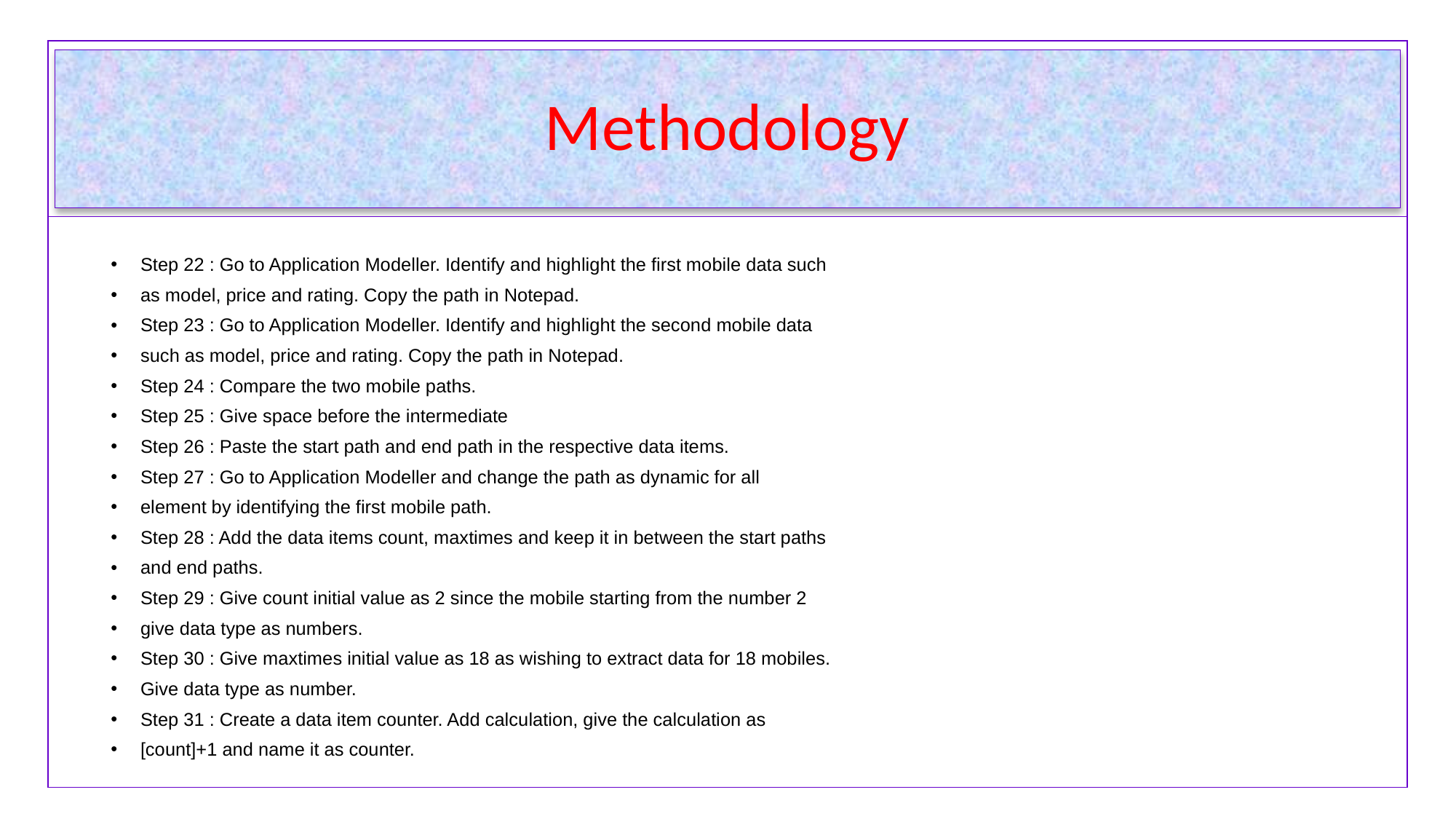

|  |
| --- |
# Methodology
|  |
| --- |
Step 22 : Go to Application Modeller. Identify and highlight the first mobile data such
as model, price and rating. Copy the path in Notepad.
Step 23 : Go to Application Modeller. Identify and highlight the second mobile data
such as model, price and rating. Copy the path in Notepad.
Step 24 : Compare the two mobile paths.
Step 25 : Give space before the intermediate
Step 26 : Paste the start path and end path in the respective data items.
Step 27 : Go to Application Modeller and change the path as dynamic for all
element by identifying the first mobile path.
Step 28 : Add the data items count, maxtimes and keep it in between the start paths
and end paths.
Step 29 : Give count initial value as 2 since the mobile starting from the number 2
give data type as numbers.
Step 30 : Give maxtimes initial value as 18 as wishing to extract data for 18 mobiles.
Give data type as number.
Step 31 : Create a data item counter. Add calculation, give the calculation as
[count]+1 and name it as counter.